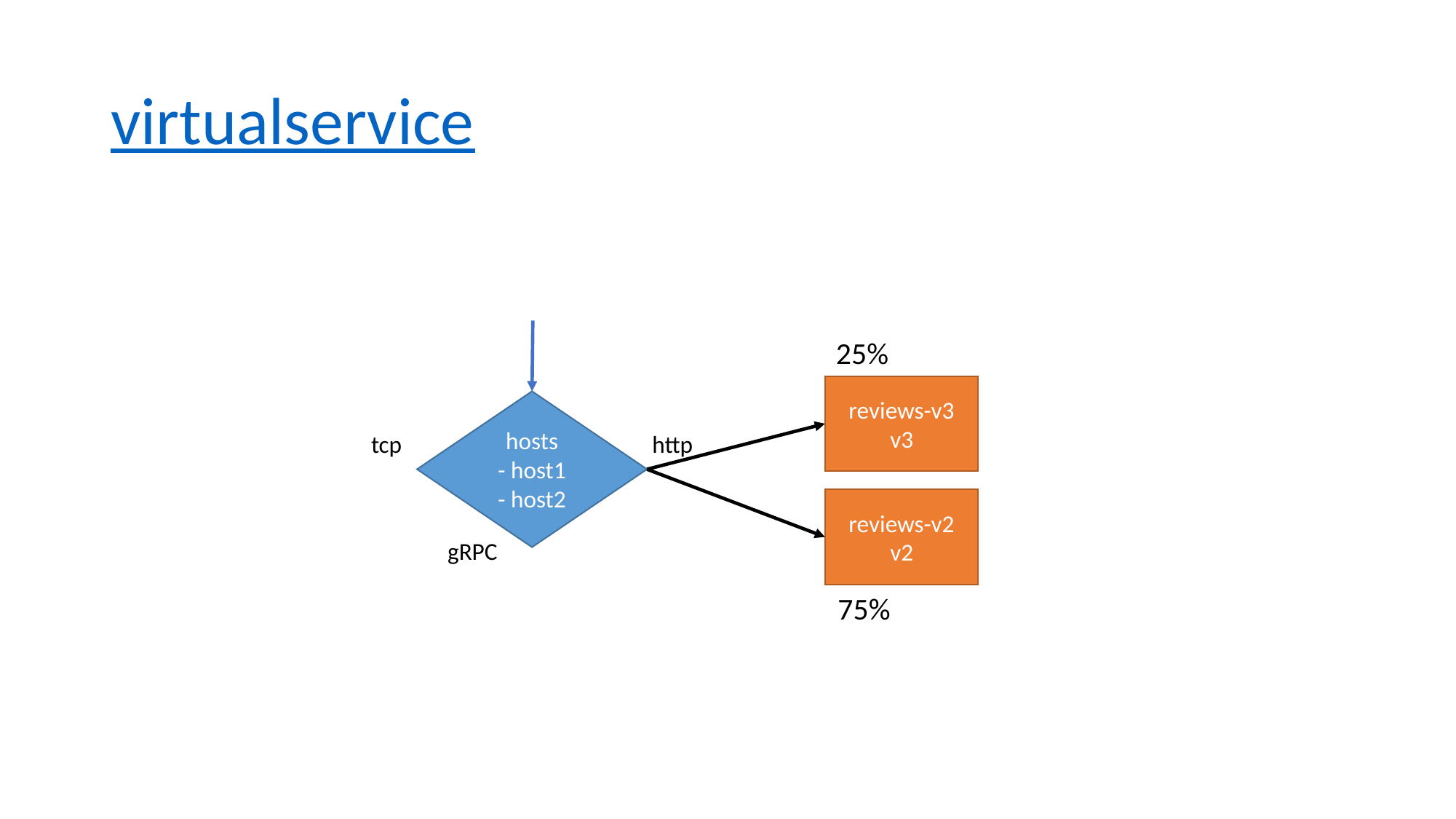

# virtualservice
25%
reviews-v3
v3
hosts
- host1
- host2
tcp
http
reviews-v2
v2
gRPC
75%